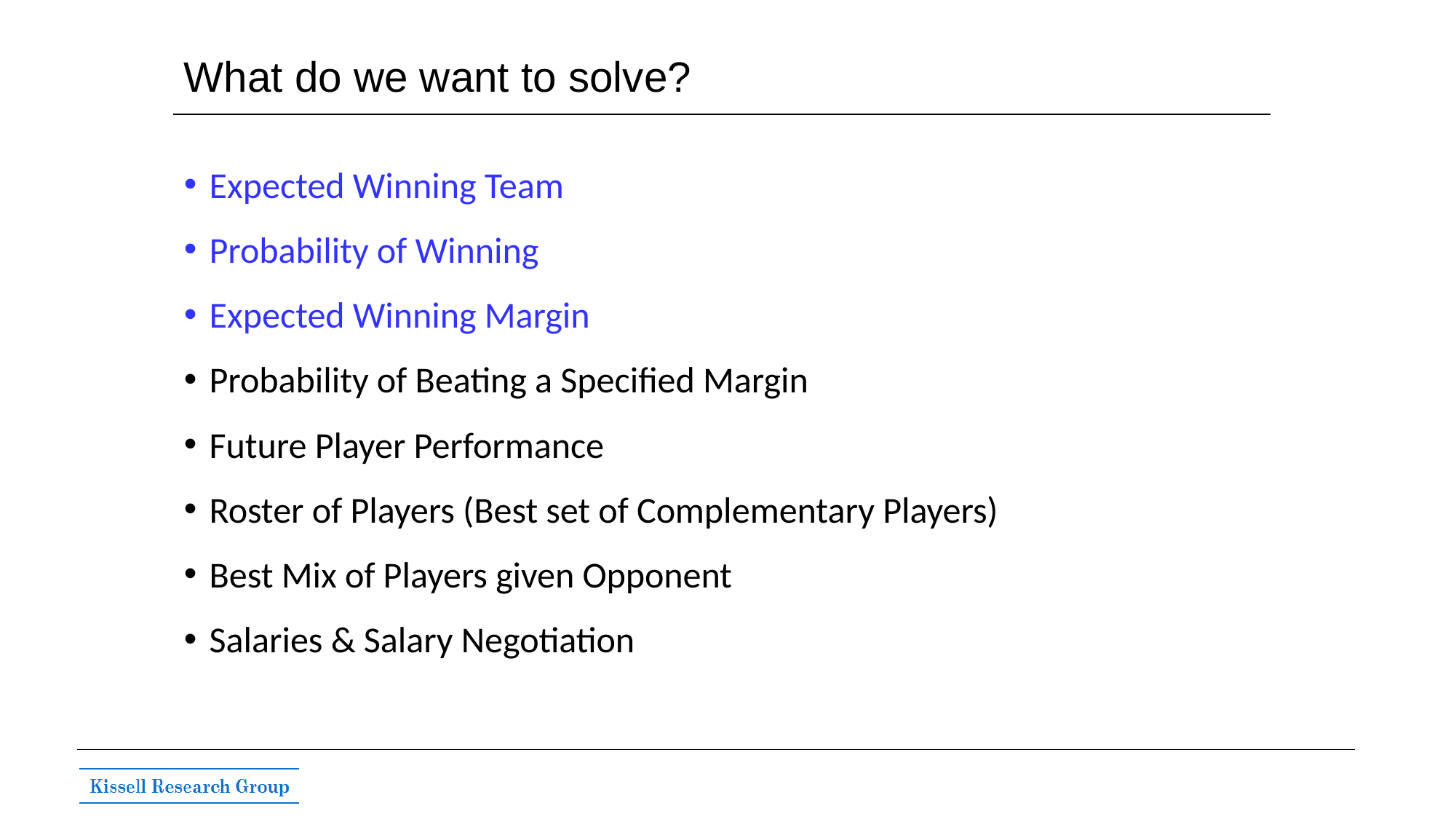

# What do we want to solve?
Expected Winning Team
Probability of Winning
Expected Winning Margin
Probability of Beating a Specified Margin
Future Player Performance
Roster of Players (Best set of Complementary Players)
Best Mix of Players given Opponent
Salaries & Salary Negotiation